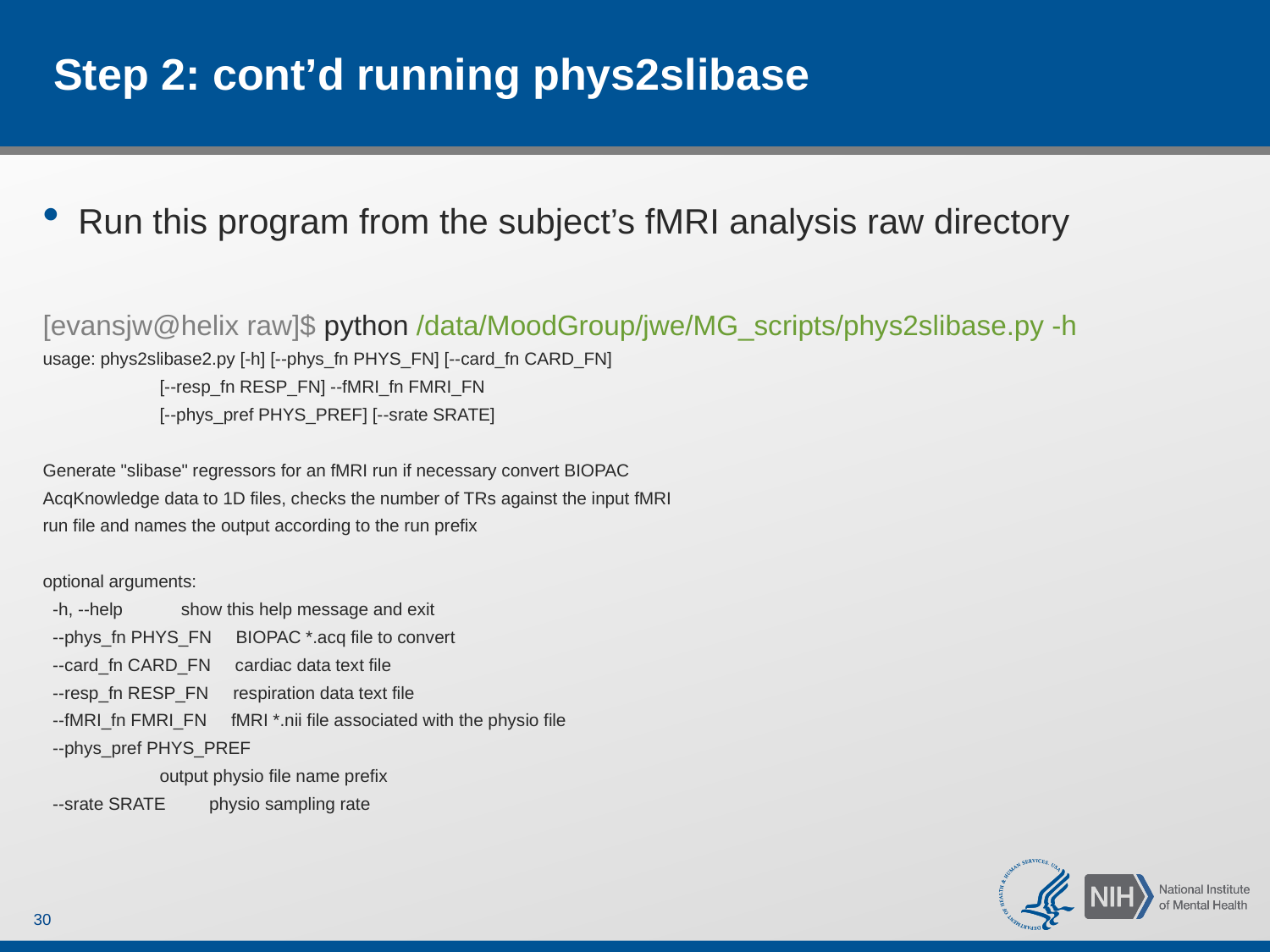

# Step 2: cont’d running phys2slibase
Run this program from the subject’s fMRI analysis raw directory

[evansjw@helix raw]$ python /data/MoodGroup/jwe/MG_scripts/phys2slibase.py -h
usage: phys2slibase2.py [-h] [--phys_fn PHYS_FN] [--card_fn CARD_FN]
                        [--resp_fn RESP_FN] --fMRI_fn FMRI_FN
                        [--phys_pref PHYS_PREF] [--srate SRATE]

Generate "slibase" regressors for an fMRI run if necessary convert BIOPAC
AcqKnowledge data to 1D files, checks the number of TRs against the input fMRI
run file and names the output according to the run prefix

optional arguments:
  -h, --help            show this help message and exit
  --phys_fn PHYS_FN     BIOPAC *.acq file to convert
  --card_fn CARD_FN     cardiac data text file
  --resp_fn RESP_FN     respiration data text file
  --fMRI_fn FMRI_FN     fMRI *.nii file associated with the physio file
  --phys_pref PHYS_PREF
                        output physio file name prefix
  --srate SRATE         physio sampling rate

30